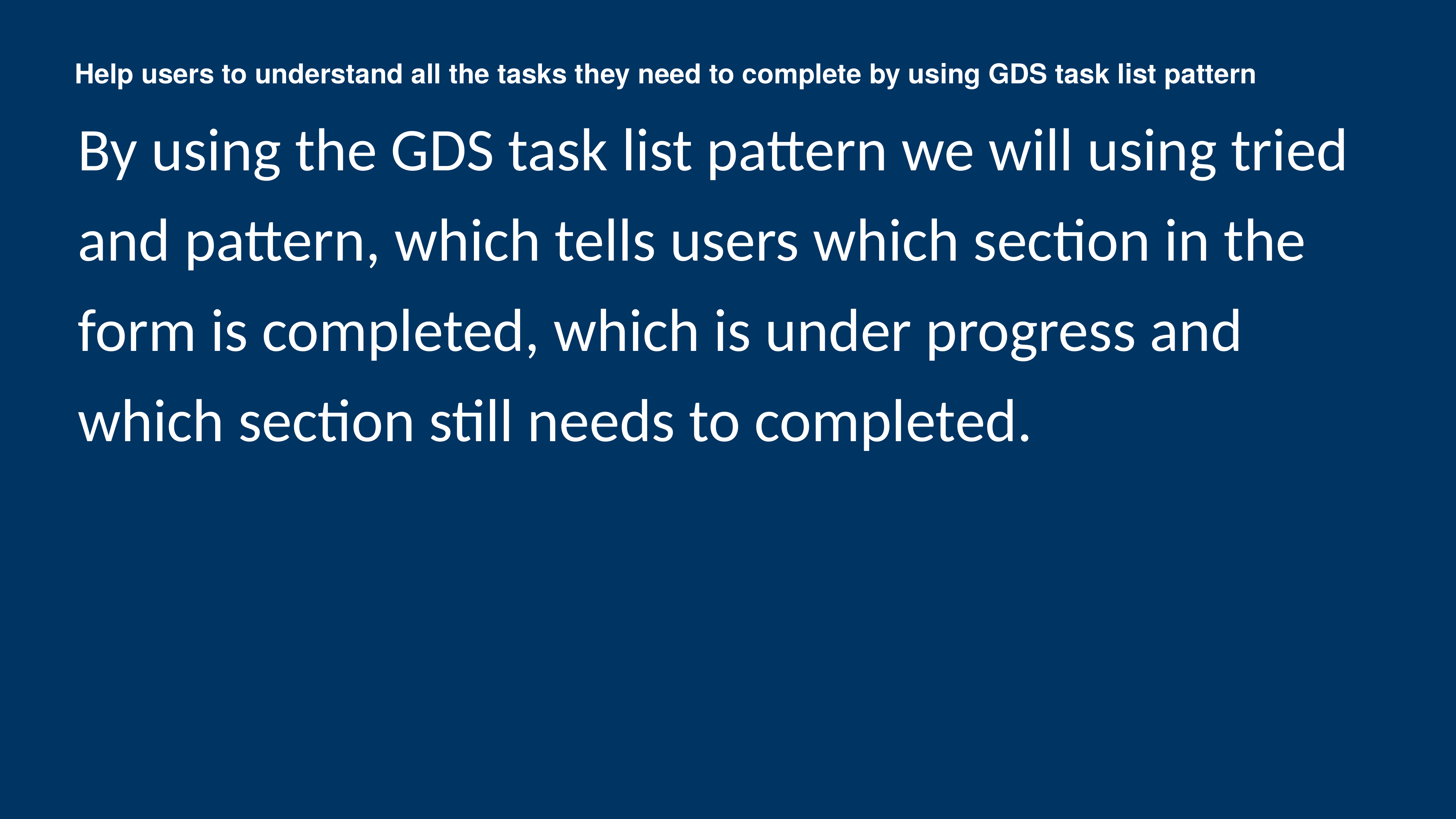

Help users to understand all the tasks they need to complete by using GDS task list pattern
# By using the GDS task list pattern we will using tried and pattern, which tells users which section in the form is completed, which is under progress and which section still needs to completed.